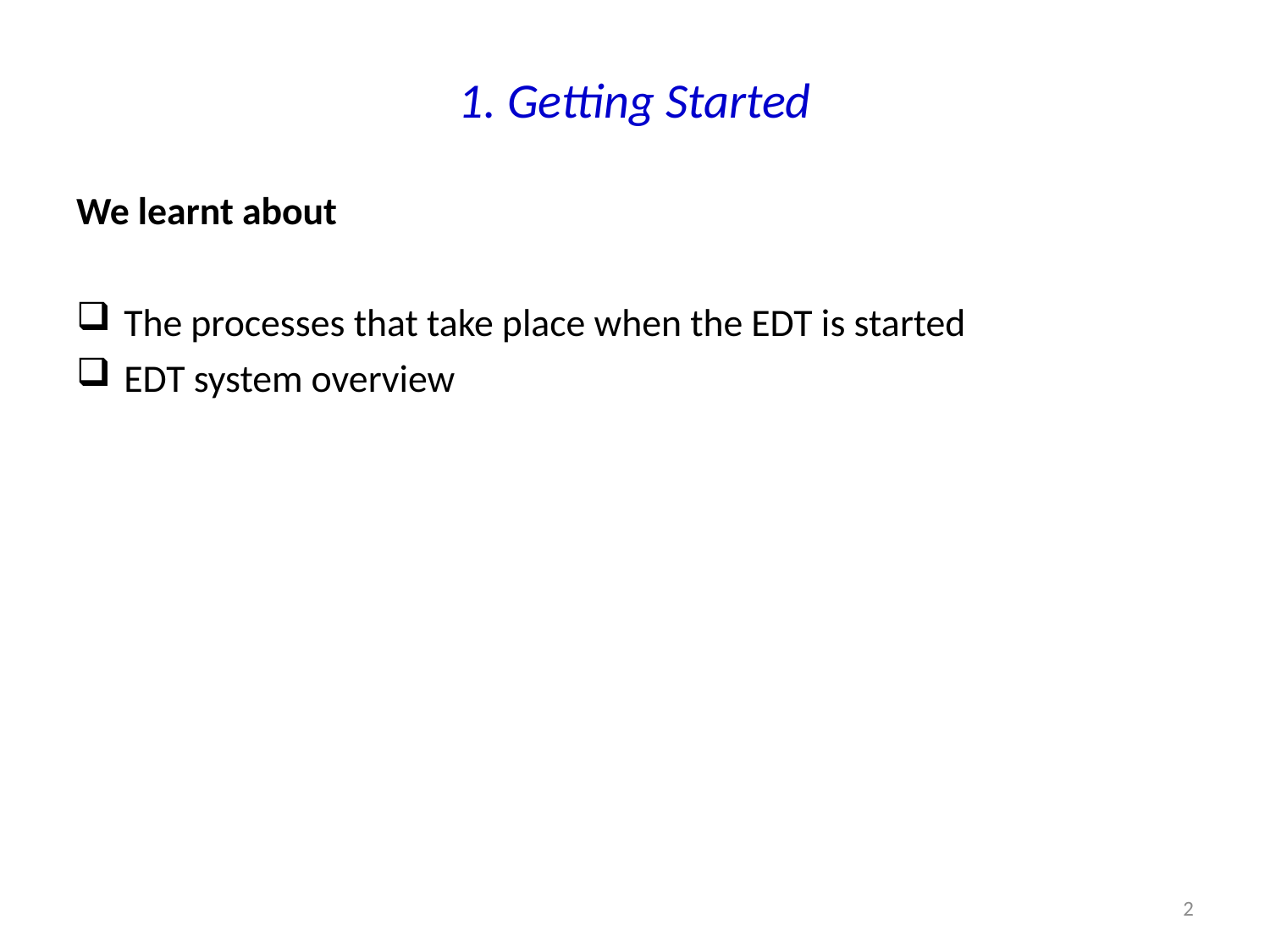

# 1. Getting Started
We learnt about

The processes that take place when the EDT is started
EDT system overview

2